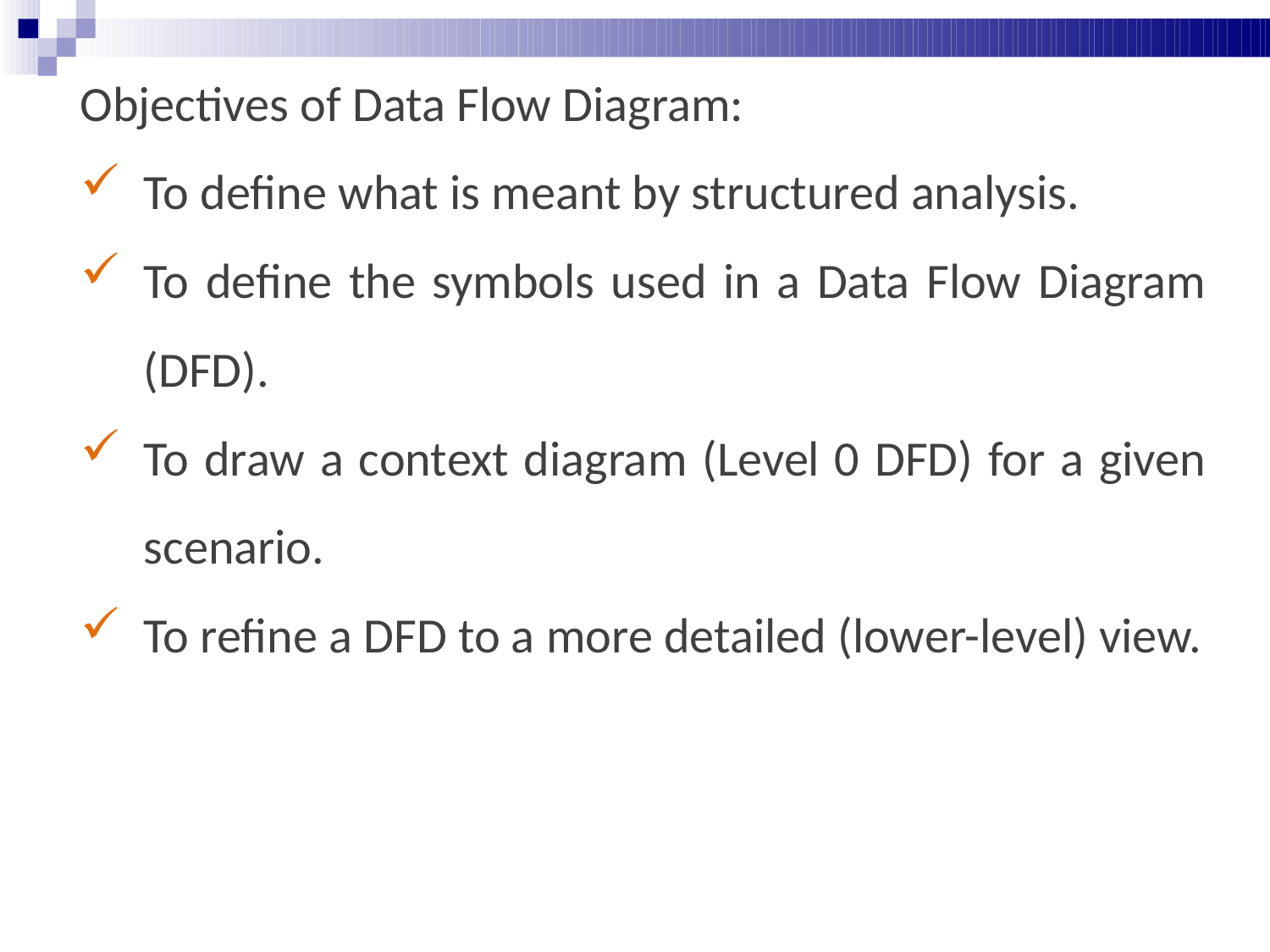

Objectives of Data Flow Diagram:
To define what is meant by structured analysis.
To define the symbols used in a Data Flow Diagram (DFD).
To draw a context diagram (Level 0 DFD) for a given scenario.
To refine a DFD to a more detailed (lower-level) view.